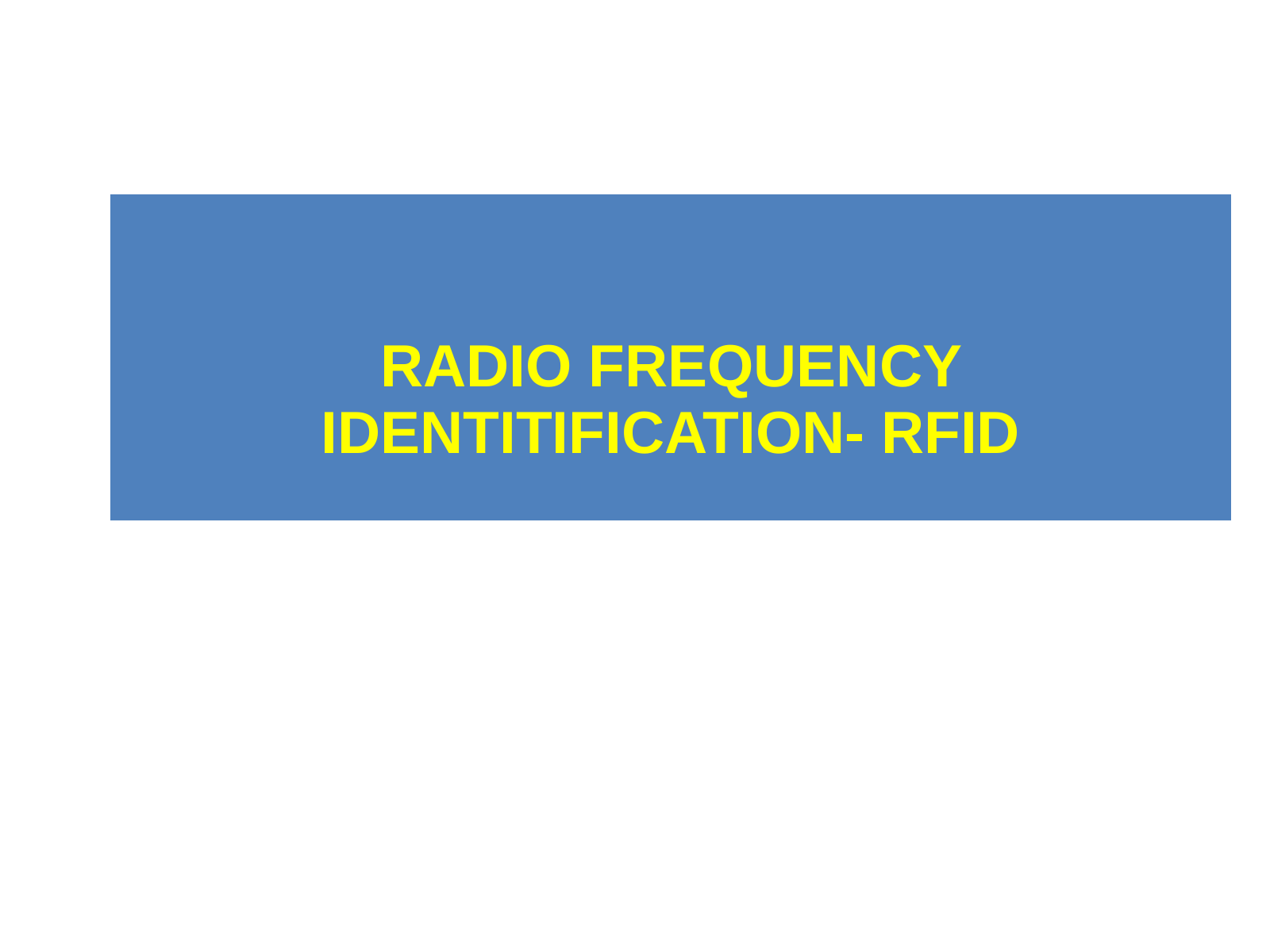

| RADIO FREQUENCY IDENTITIFICATION- RFID |
| --- |